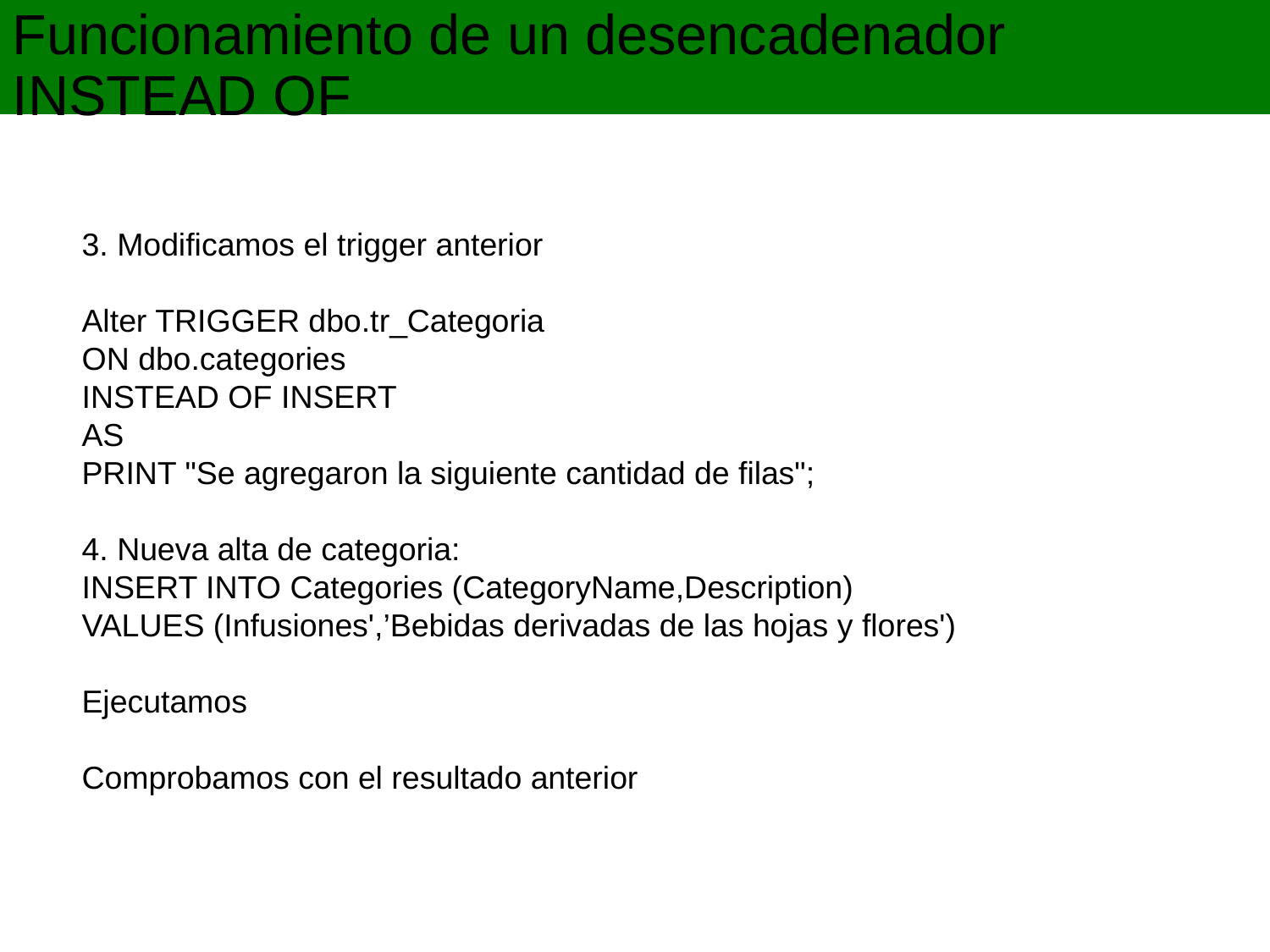

Funcionamiento de un desencadenador INSTEAD OF
3. Modificamos el trigger anterior

Alter TRIGGER dbo.tr_Categoria
ON dbo.categories
INSTEAD OF INSERT
AS
PRINT "Se agregaron la siguiente cantidad de filas";

4. Nueva alta de categoria:
INSERT INTO Categories (CategoryName,Description)
VALUES (Infusiones',’Bebidas derivadas de las hojas y flores')

Ejecutamos

Comprobamos con el resultado anterior